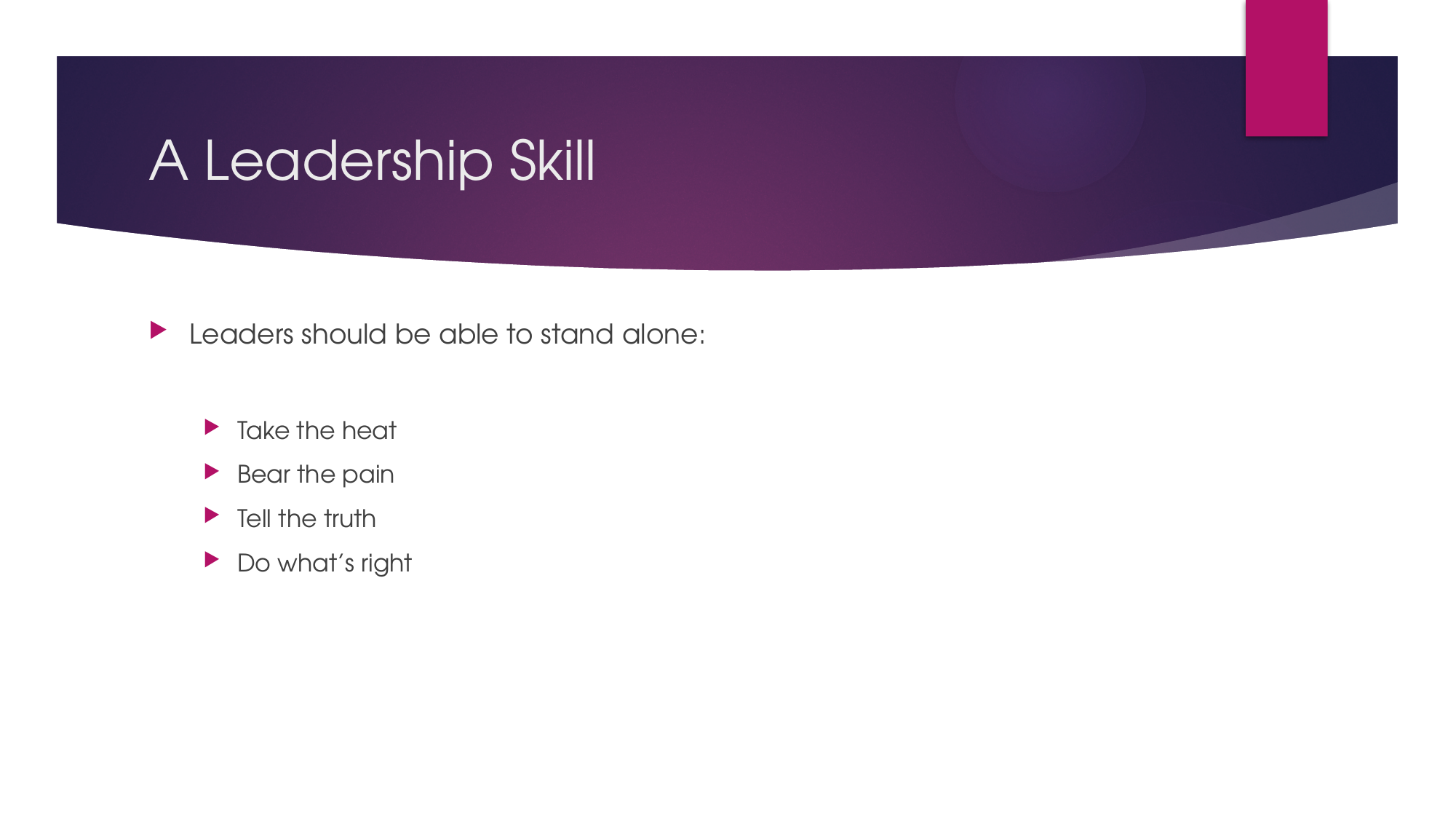

# A Leadership Skill
Leaders should be able to stand alone:

Take the heat
Bear the pain
Tell the truth
Do what’s right